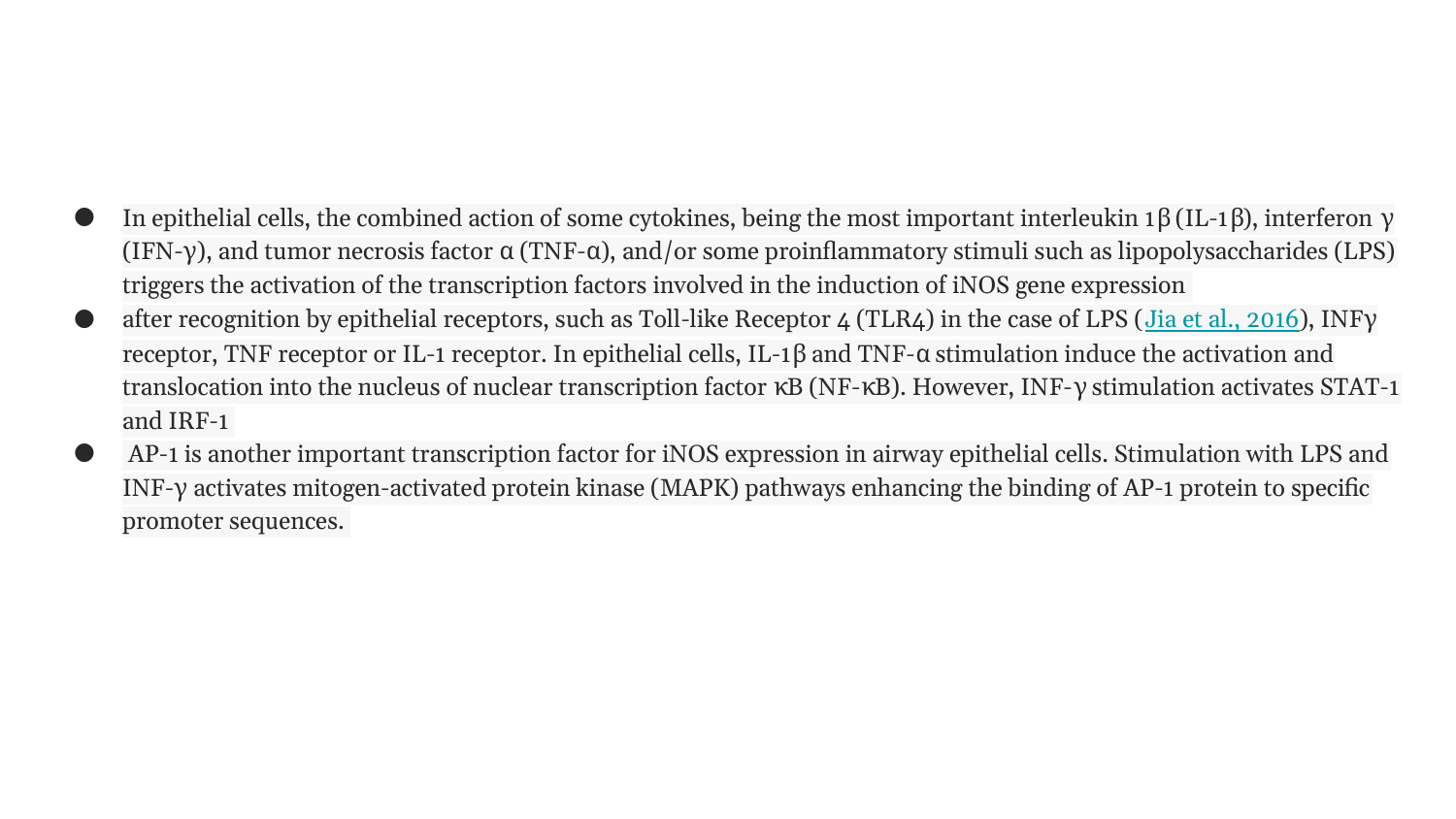

#
In epithelial cells, the combined action of some cytokines, being the most important interleukin 1β (IL-1β), interferon γ (IFN-γ), and tumor necrosis factor α (TNF-α), and/or some proinflammatory stimuli such as lipopolysaccharides (LPS) triggers the activation of the transcription factors involved in the induction of iNOS gene expression
after recognition by epithelial receptors, such as Toll-like Receptor 4 (TLR4) in the case of LPS (Jia et al., 2016), INFγ receptor, TNF receptor or IL-1 receptor. In epithelial cells, IL-1β and TNF-α stimulation induce the activation and translocation into the nucleus of nuclear transcription factor κB (NF-κB). However, INF-γ stimulation activates STAT-1 and IRF-1
 AP-1 is another important transcription factor for iNOS expression in airway epithelial cells. Stimulation with LPS and INF-γ activates mitogen-activated protein kinase (MAPK) pathways enhancing the binding of AP-1 protein to specific promoter sequences.